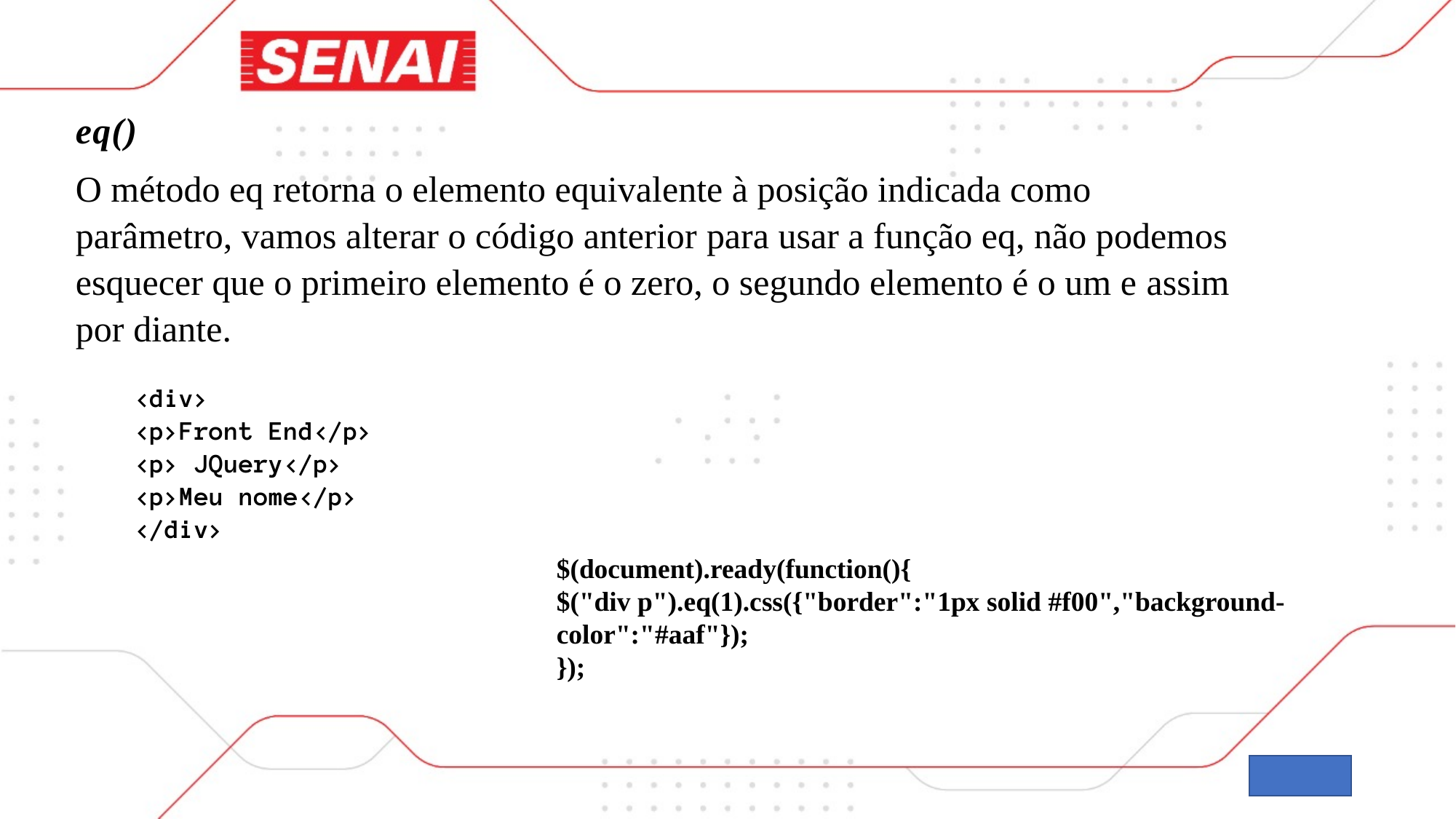

eq()
O método eq retorna o elemento equivalente à posição indicada como parâmetro, vamos alterar o código anterior para usar a função eq, não podemos esquecer que o primeiro elemento é o zero, o segundo elemento é o um e assim por diante.
<div>
<p>Front End</p>
<p> JQuery</p>
<p>Meu nome</p>
</div>
$(document).ready(function(){
$("div p").eq(1).css({"border":"1px solid #f00","background-color":"#aaf"});
});